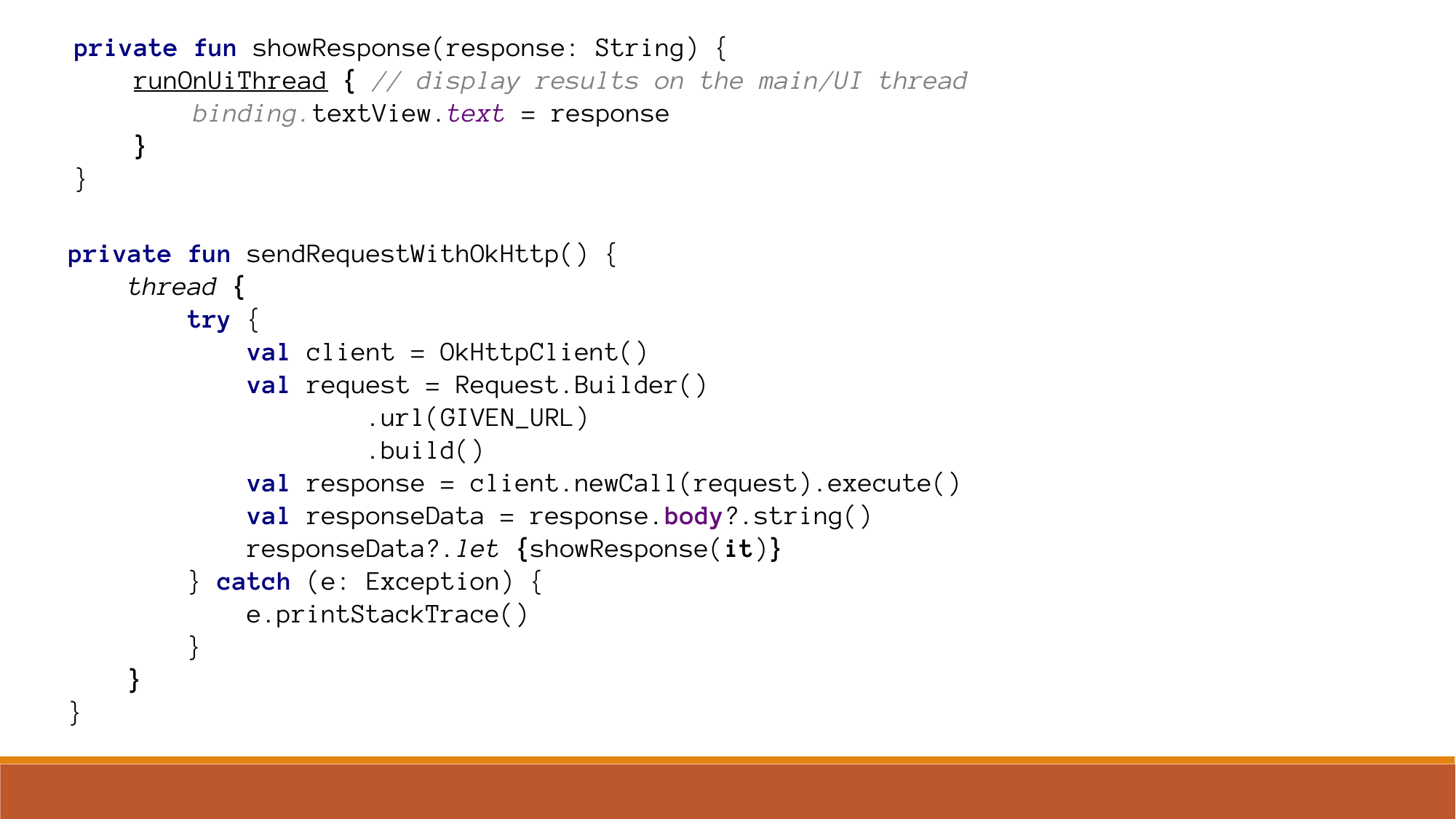

private fun showResponse(response: String) {
    runOnUiThread { // display results on the main/UI thread
        binding.textView.text = response
    }
}
private fun sendRequestWithOkHttp() {
    thread {
        try {
            val client = OkHttpClient()
            val request = Request.Builder()
                    .url(GIVEN_URL)
                    .build()
            val response = client.newCall(request).execute()
            val responseData = response.body?.string()
            responseData?.let {showResponse(it)}
        } catch (e: Exception) {
            e.printStackTrace()
        }
    }
}